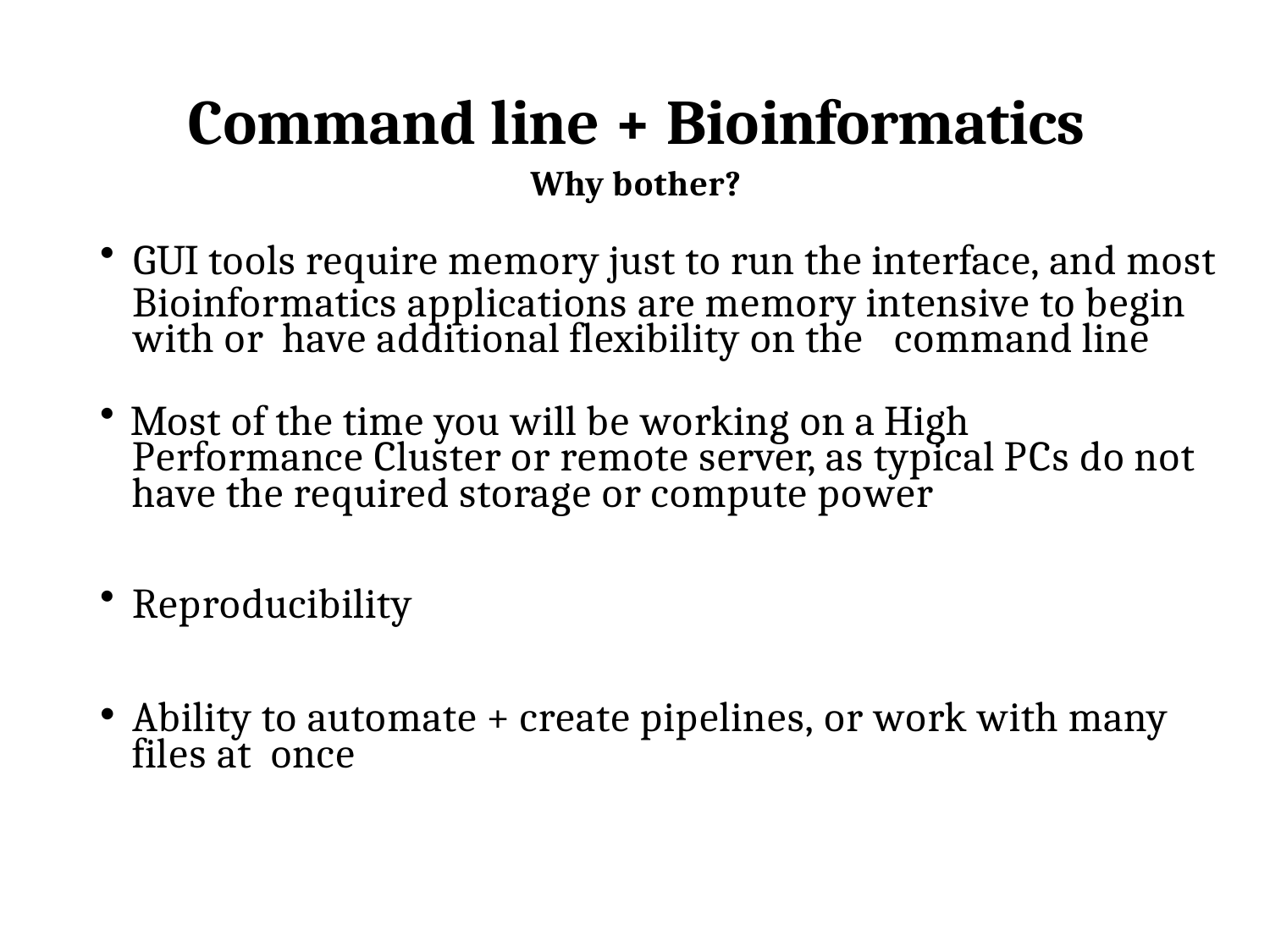

# Command line + Bioinformatics
Why bother?
GUI tools require memory just to run the interface, and most
Bioinformatics applications are memory intensive to begin with or  have additional flexibility on the	command line

Most of the time you will be working on a High Performance Cluster or remote server, as typical PCs do not  have the required storage or compute power

Reproducibility

Ability to automate + create pipelines, or work with many files at  once